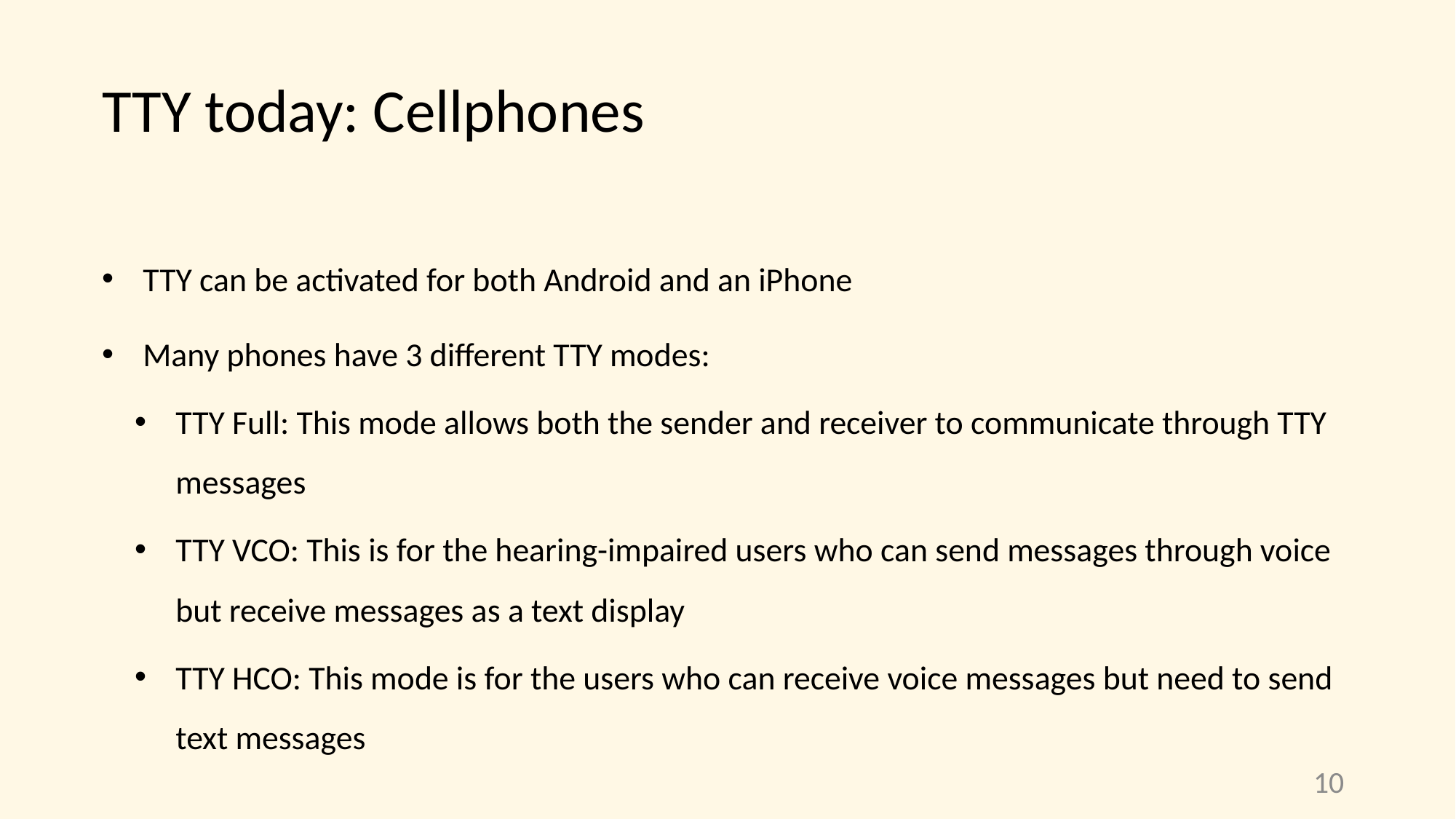

# TTY today: Cellphones
TTY can be activated for both Android and an iPhone
Many phones have 3 different TTY modes:
TTY Full: This mode allows both the sender and receiver to communicate through TTY messages
TTY VCO: This is for the hearing-impaired users who can send messages through voice but receive messages as a text display
TTY HCO: This mode is for the users who can receive voice messages but need to send text messages
10